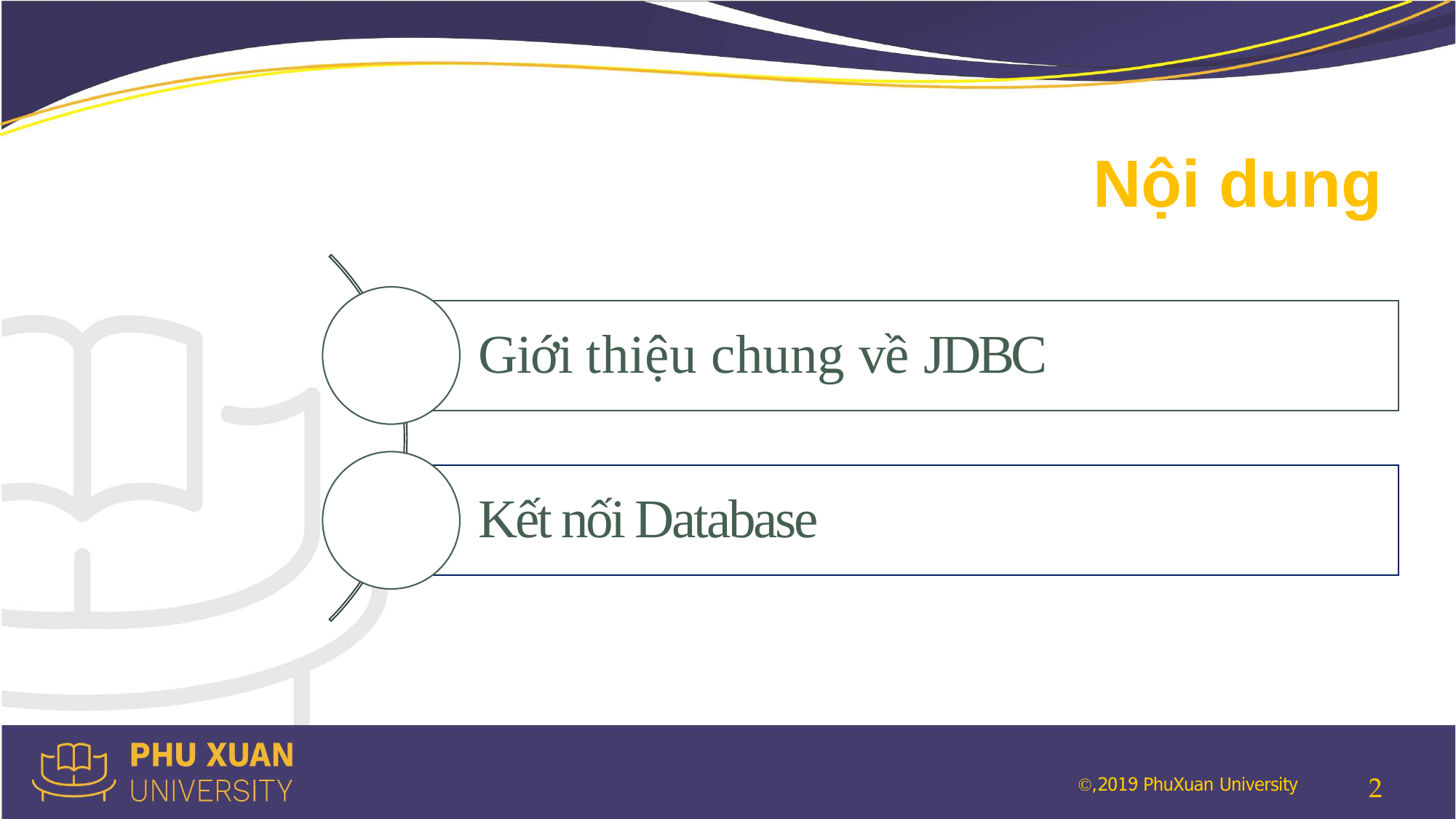

# Nội dung
Giới thiệu chung về JDBC
Kết nối Database
2